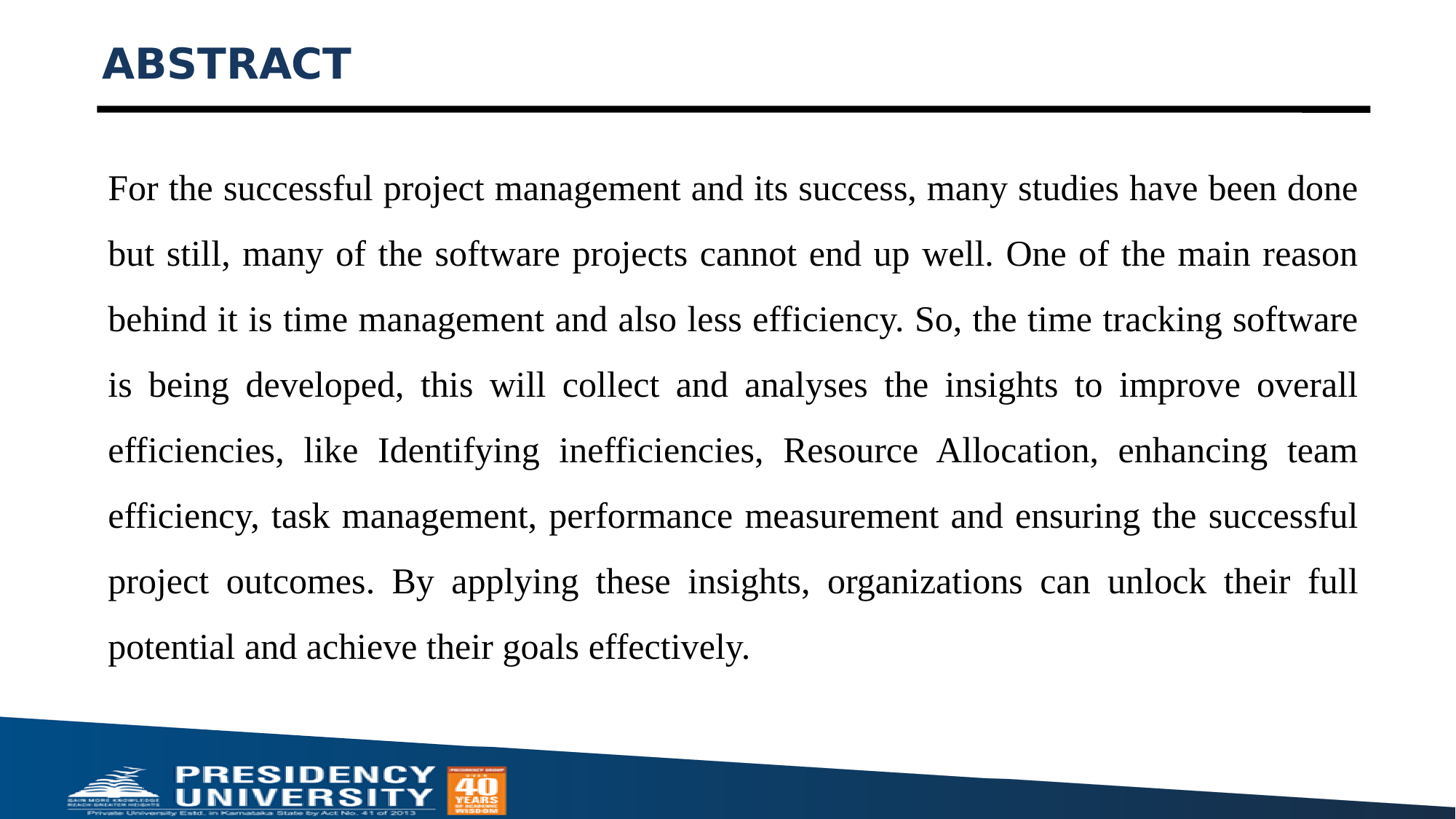

# ABSTRACT
For the successful project management and its success, many studies have been done but still, many of the software projects cannot end up well. One of the main reason behind it is time management and also less efficiency. So, the time tracking software is being developed, this will collect and analyses the insights to improve overall efficiencies, like Identifying inefficiencies, Resource Allocation, enhancing team efficiency, task management, performance measurement and ensuring the successful project outcomes. By applying these insights, organizations can unlock their full potential and achieve their goals effectively.